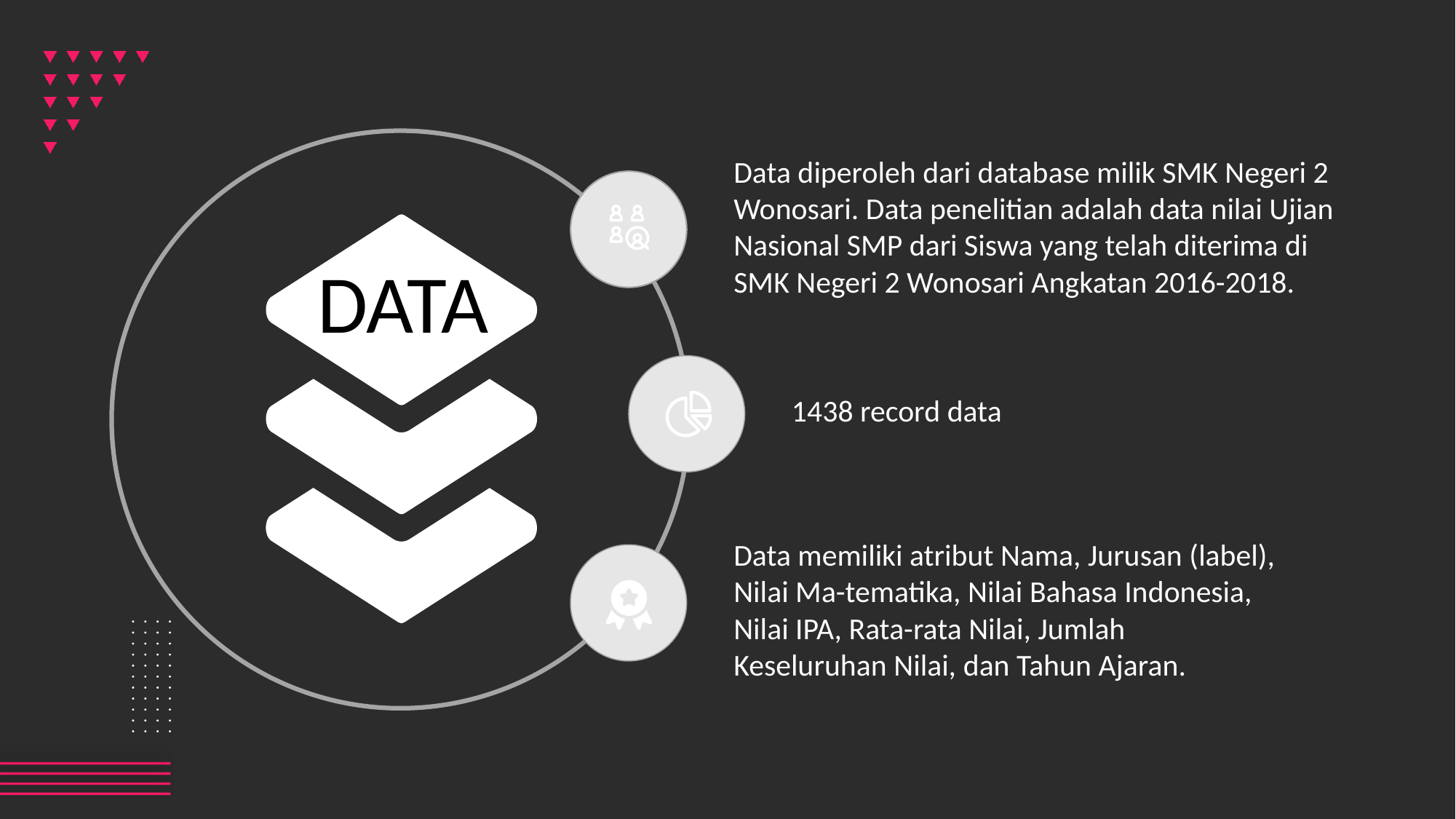

Data diperoleh dari database milik SMK Negeri 2 Wonosari. Data penelitian adalah data nilai Ujian Nasional SMP dari Siswa yang telah diterima di SMK Negeri 2 Wonosari Angkatan 2016-2018.

DATA

1438 record data

Data memiliki atribut Nama, Jurusan (label), Nilai Ma-tematika, Nilai Bahasa Indonesia, Nilai IPA, Rata-rata Nilai, Jumlah Keseluruhan Nilai, dan Tahun Ajaran.